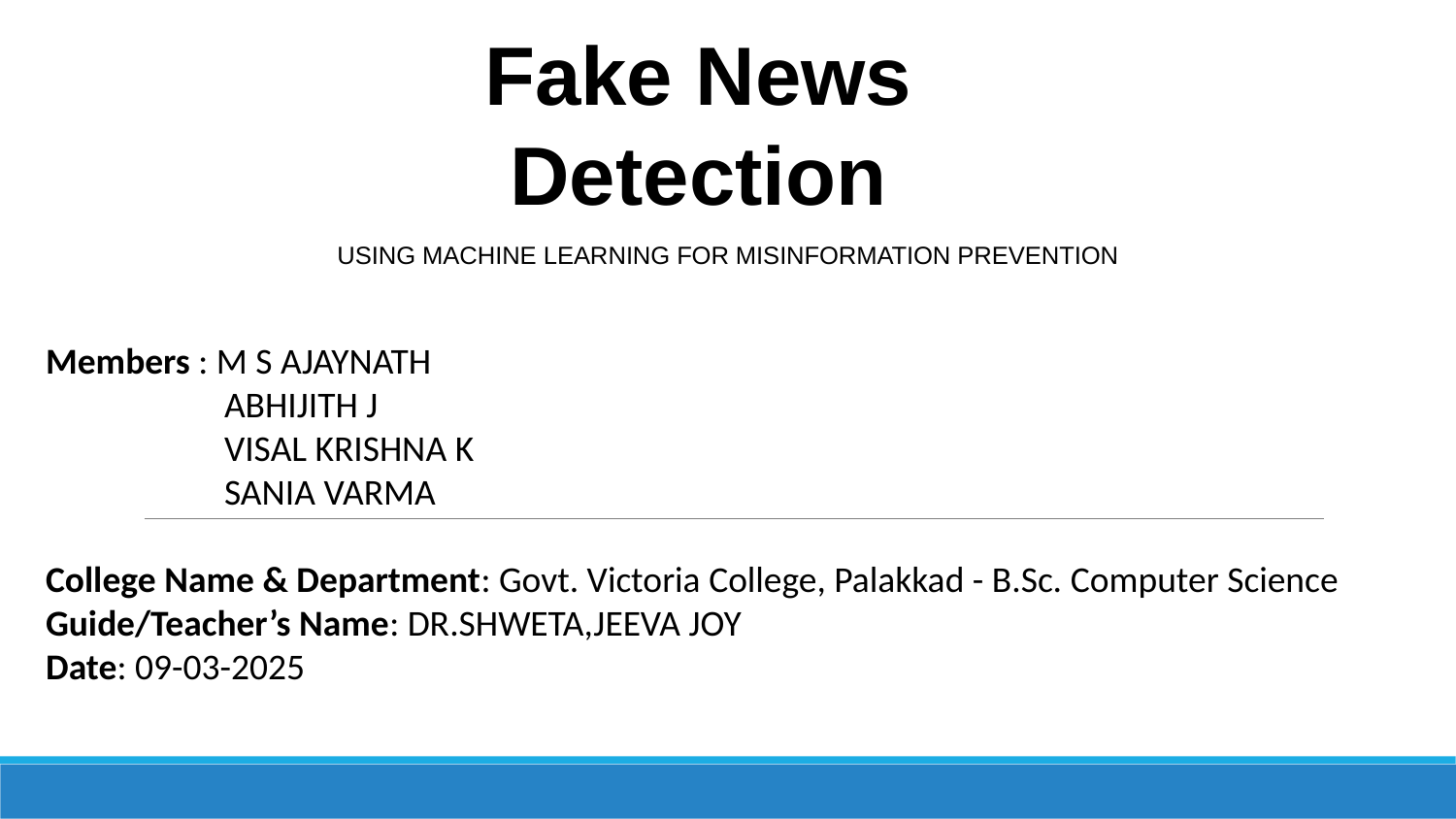

# Fake News Detection
Using Machine Learning for Misinformation Prevention
Members : M S AJAYNATH
	    ABHIJITH J
	    VISAL KRISHNA K
	    SANIA VARMA

College Name & Department: Govt. Victoria College, Palakkad - B.Sc. Computer Science
Guide/Teacher’s Name: DR.SHWETA,JEEVA JOY
Date: 09-03-2025